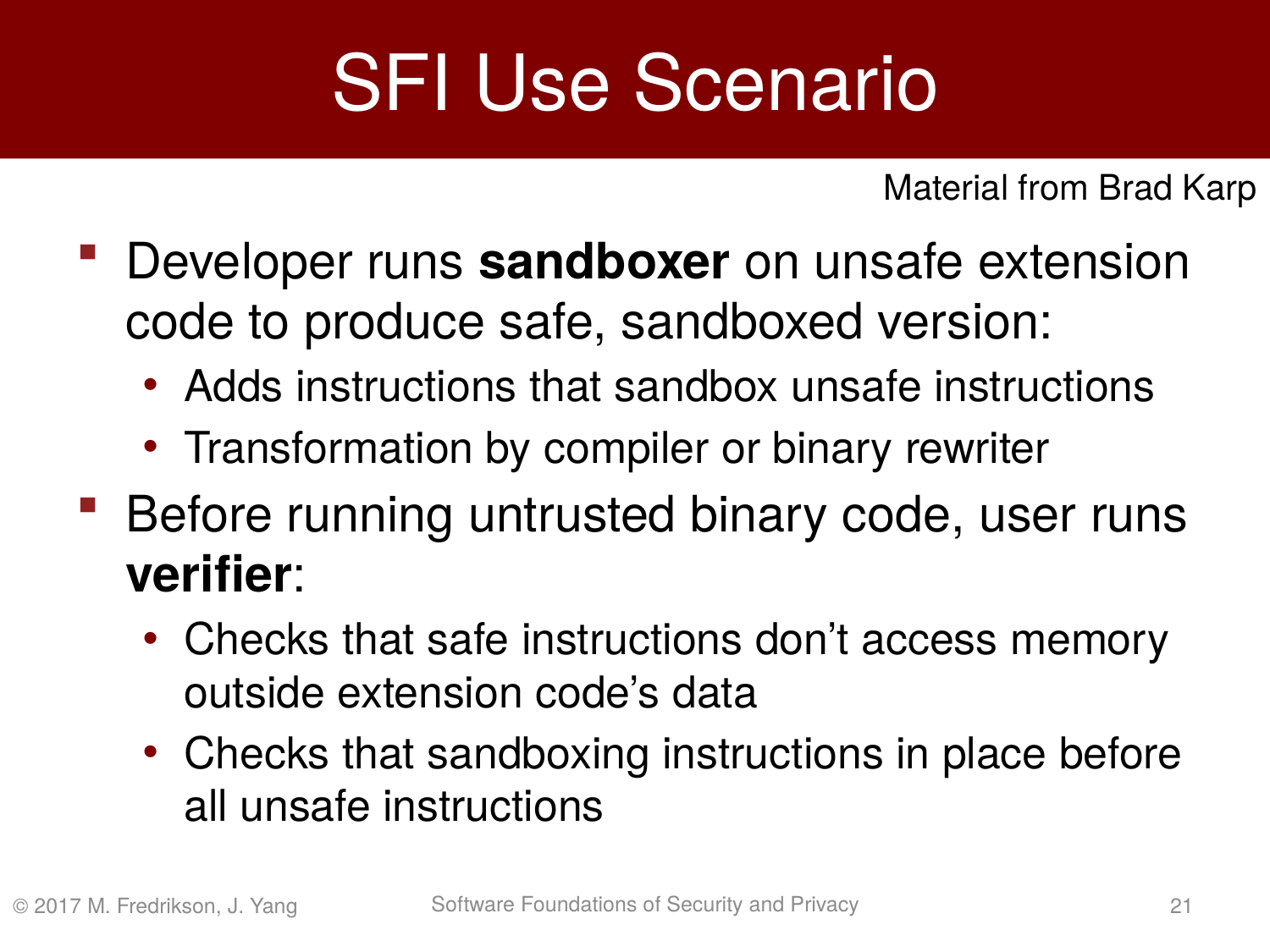

# SFI Use Scenario
Material from Brad Karp
Developer runs sandboxer on unsafe extension code to produce safe, sandboxed version:
Adds instructions that sandbox unsafe instructions
Transformation by compiler or binary rewriter
Before running untrusted binary code, user runs verifier:
Checks that safe instructions don’t access memory outside extension code’s data
Checks that sandboxing instructions in place before all unsafe instructions

© 2017 M. Fredrikson, J. Yang
21